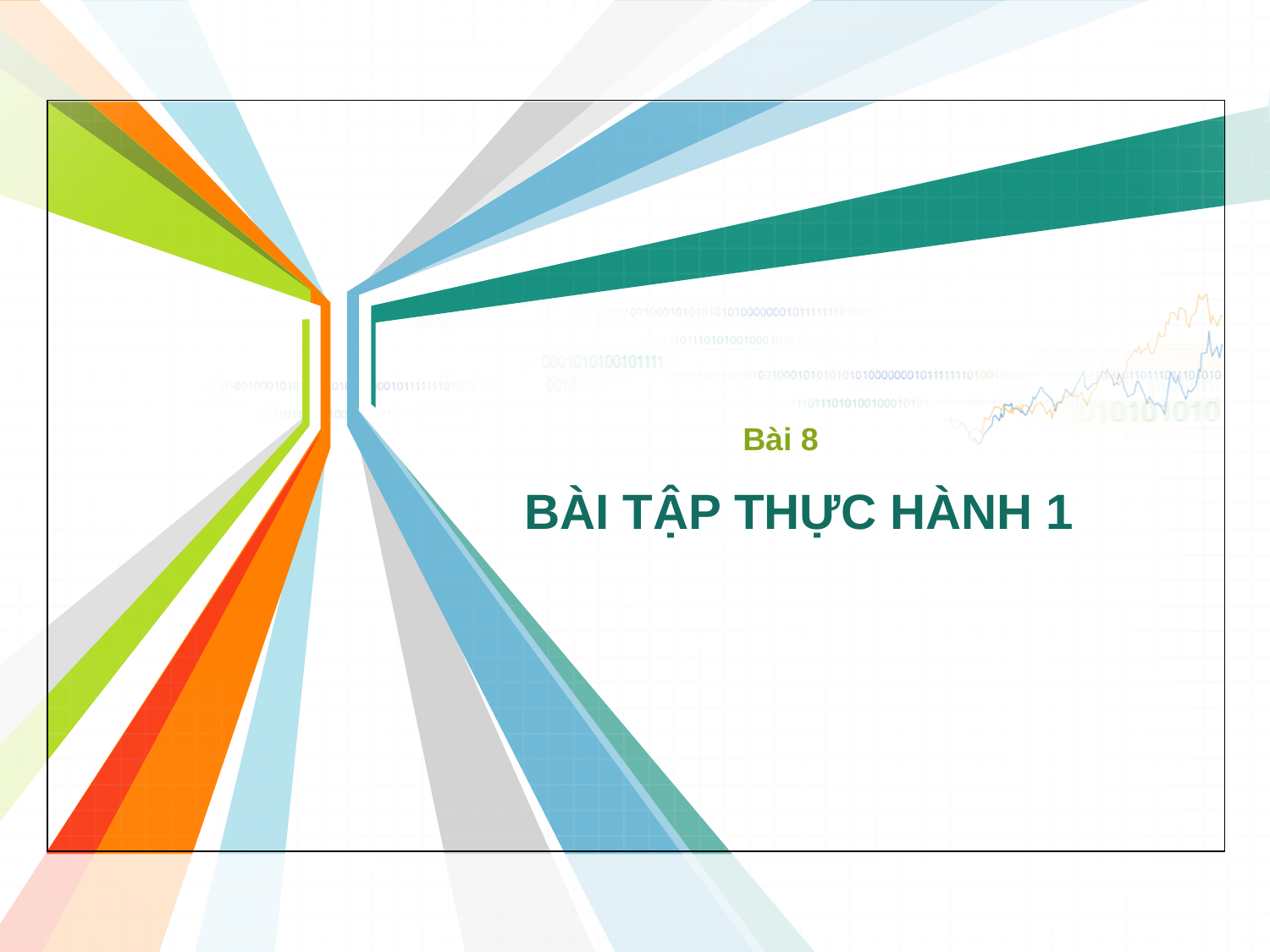

Bài 8
# BÀI TẬP THỰC HÀNH 1